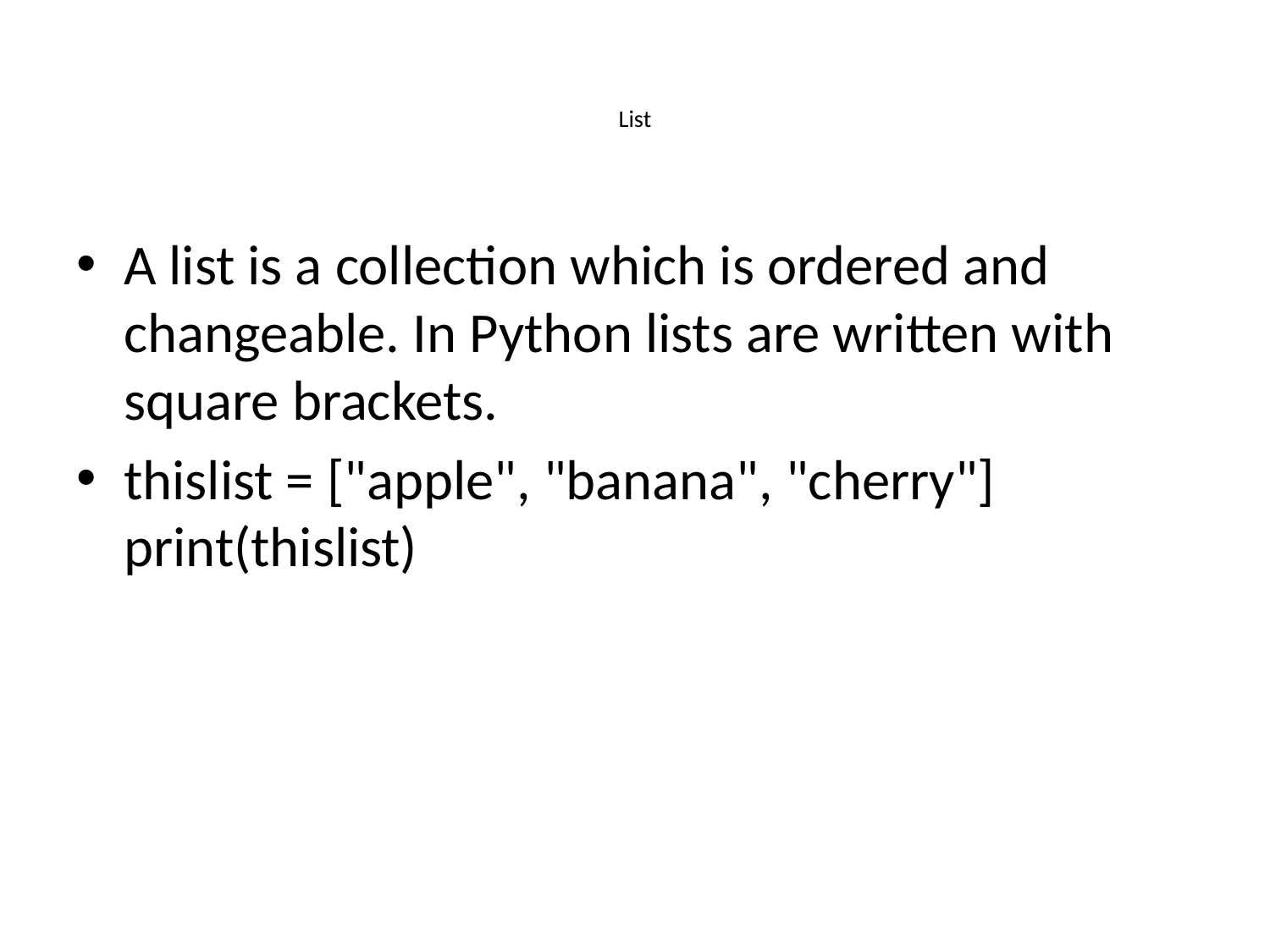

# List
A list is a collection which is ordered and changeable. In Python lists are written with square brackets.
thislist = ["apple", "banana", "cherry"]
print(thislist)